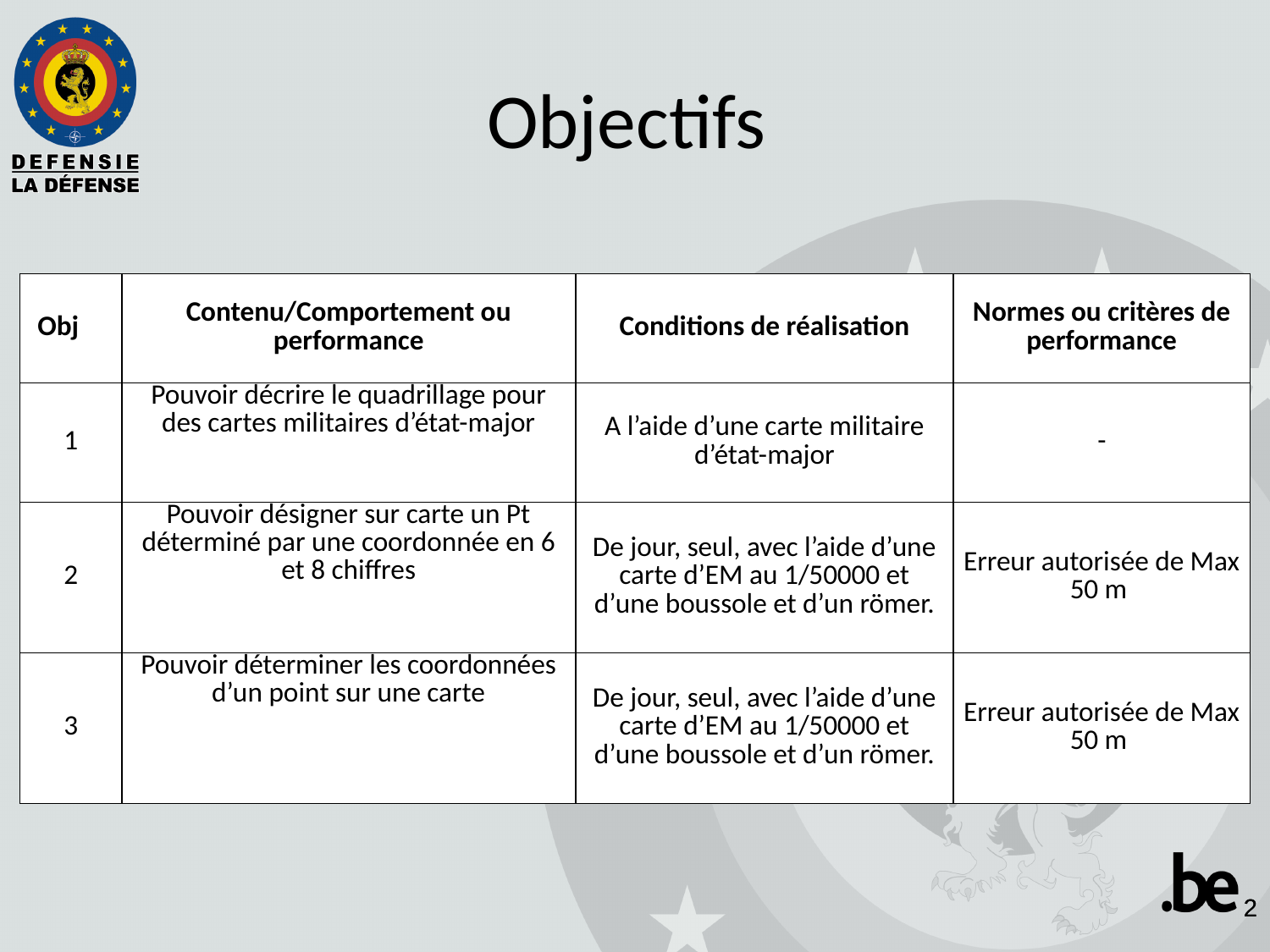

Objectifs
| Obj | Contenu/Comportement ou performance | Conditions de réalisation | Normes ou critères de performance |
| --- | --- | --- | --- |
| 1 | Pouvoir décrire le quadrillage pour des cartes militaires d’état-major | A l’aide d’une carte militaire d’état-major | - |
| 2 | Pouvoir désigner sur carte un Pt déterminé par une coordonnée en 6 et 8 chiffres | De jour, seul, avec l’aide d’une carte d’EM au 1/50000 et d’une boussole et d’un römer. | Erreur autorisée de Max 50 m |
| 3 | Pouvoir déterminer les coordonnées d’un point sur une carte | De jour, seul, avec l’aide d’une carte d’EM au 1/50000 et d’une boussole et d’un römer. | Erreur autorisée de Max 50 m |
2
2